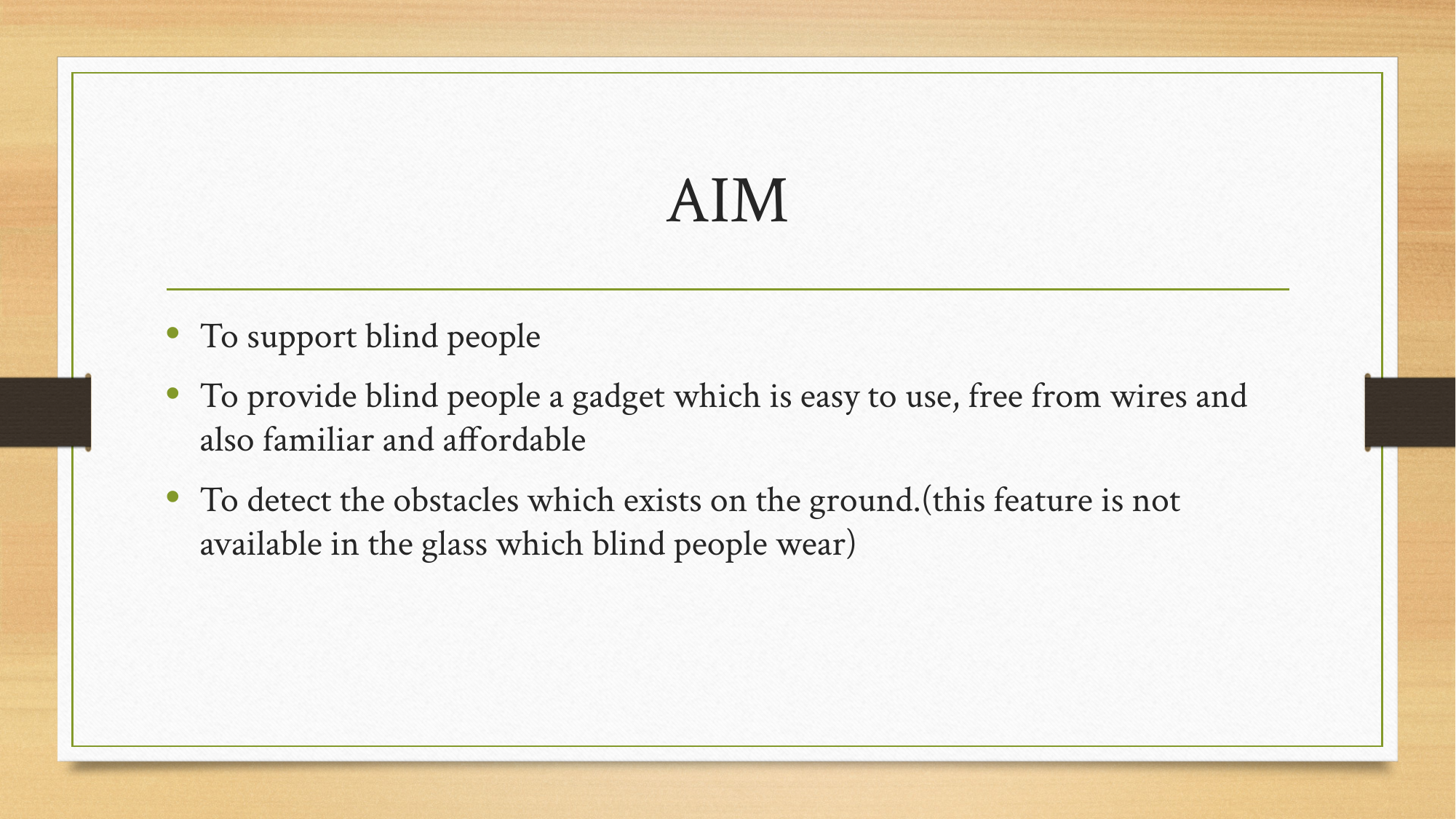

# AIM
To support blind people
To provide blind people a gadget which is easy to use, free from wires and also familiar and affordable
To detect the obstacles which exists on the ground.(this feature is not available in the glass which blind people wear)